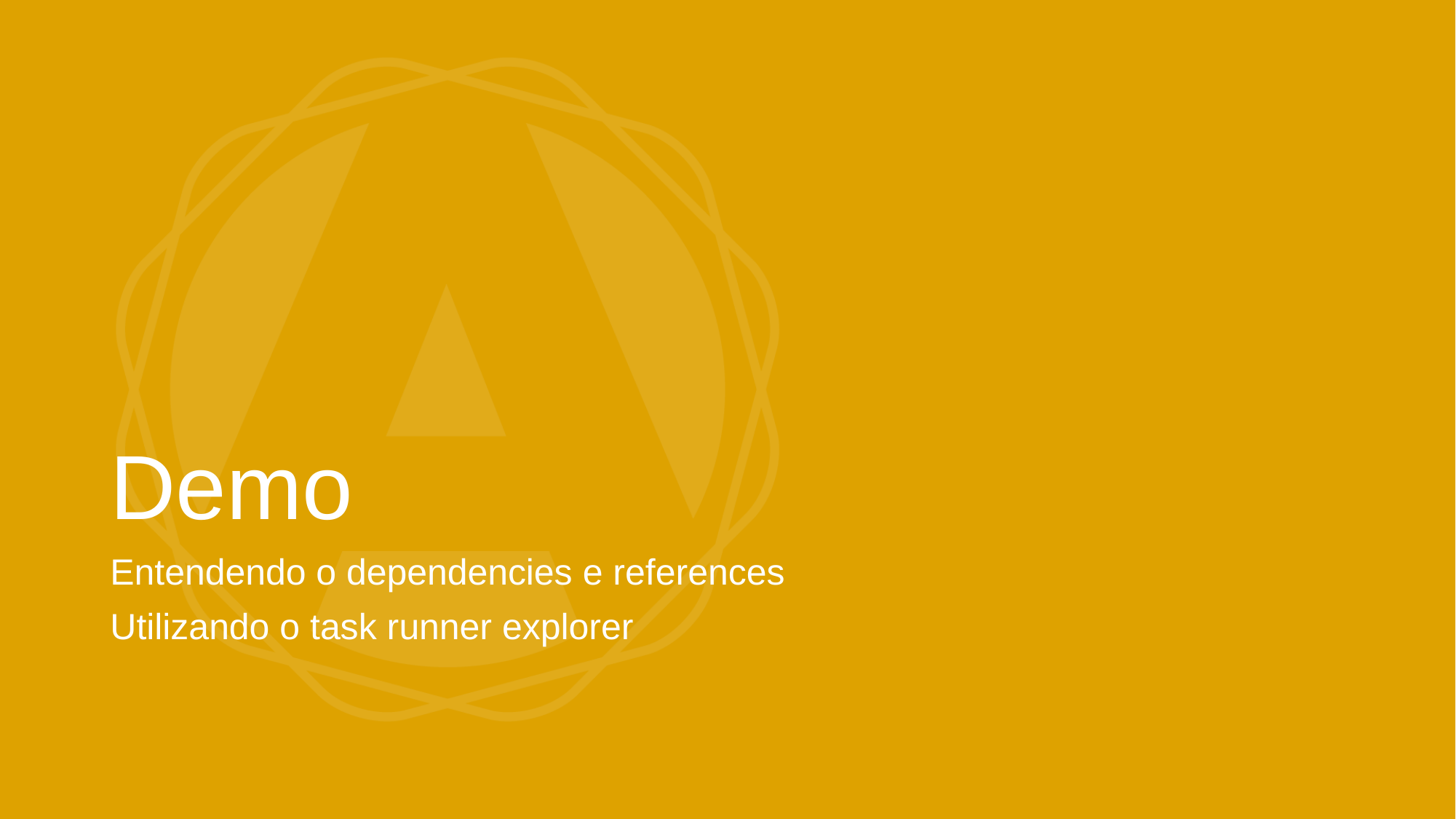

# Demo
Entendendo o dependencies e references
Utilizando o task runner explorer